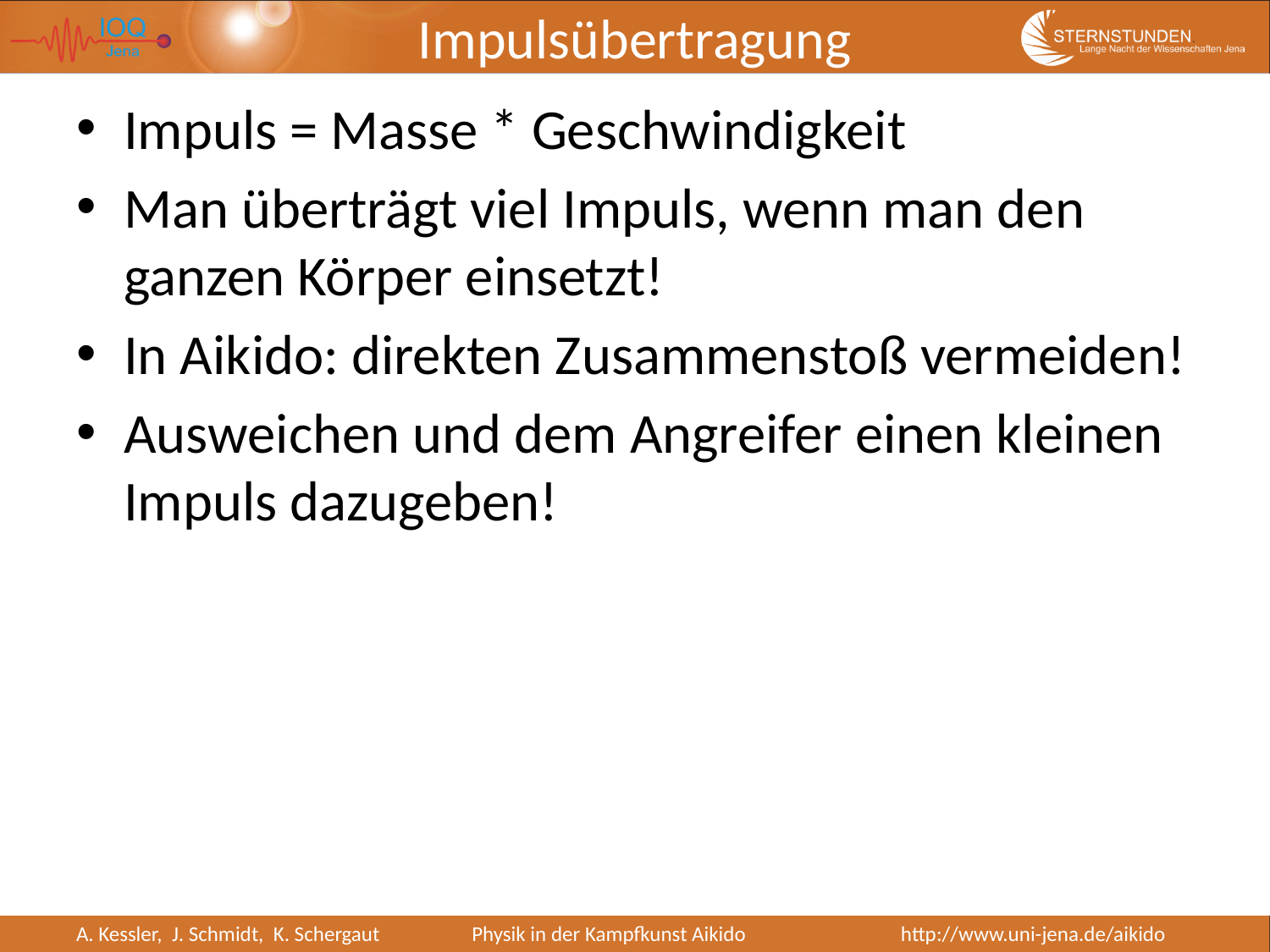

# Impulsübertragung
Impuls = Masse * Geschwindigkeit
Man überträgt viel Impuls, wenn man den ganzen Körper einsetzt!
In Aikido: direkten Zusammenstoß vermeiden!
Ausweichen und dem Angreifer einen kleinen Impuls dazugeben!

A. Kessler,  J. Schmidt,  K. Schergaut
Physik in der Kampfkunst Aikido                                http://www.uni-jena.de/aikido